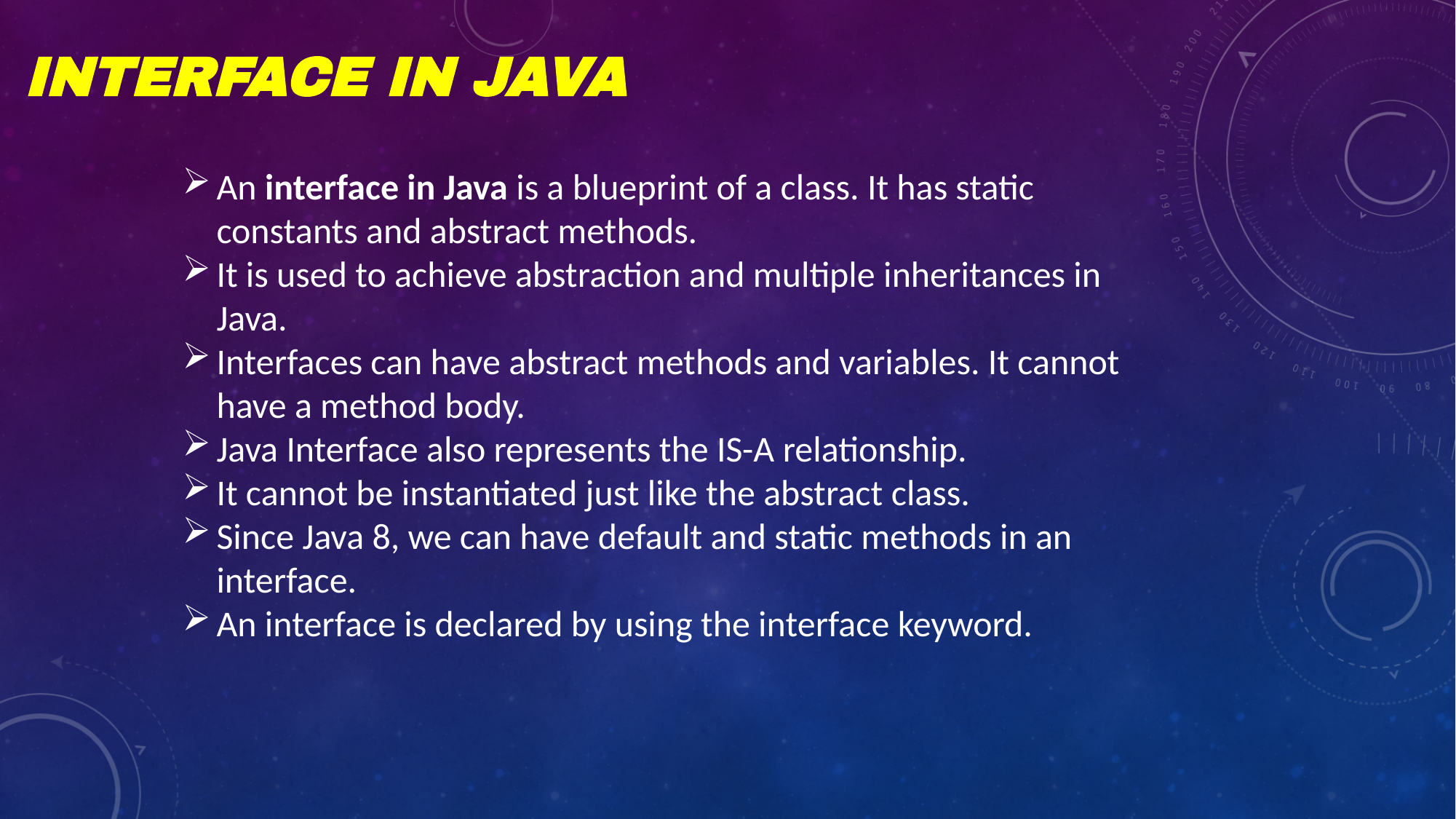

# interface in java
An interface in Java is a blueprint of a class. It has static constants and abstract methods.
It is used to achieve abstraction and multiple inheritances in Java.
Interfaces can have abstract methods and variables. It cannot have a method body.
Java Interface also represents the IS-A relationship.
It cannot be instantiated just like the abstract class.
Since Java 8, we can have default and static methods in an interface.
An interface is declared by using the interface keyword.